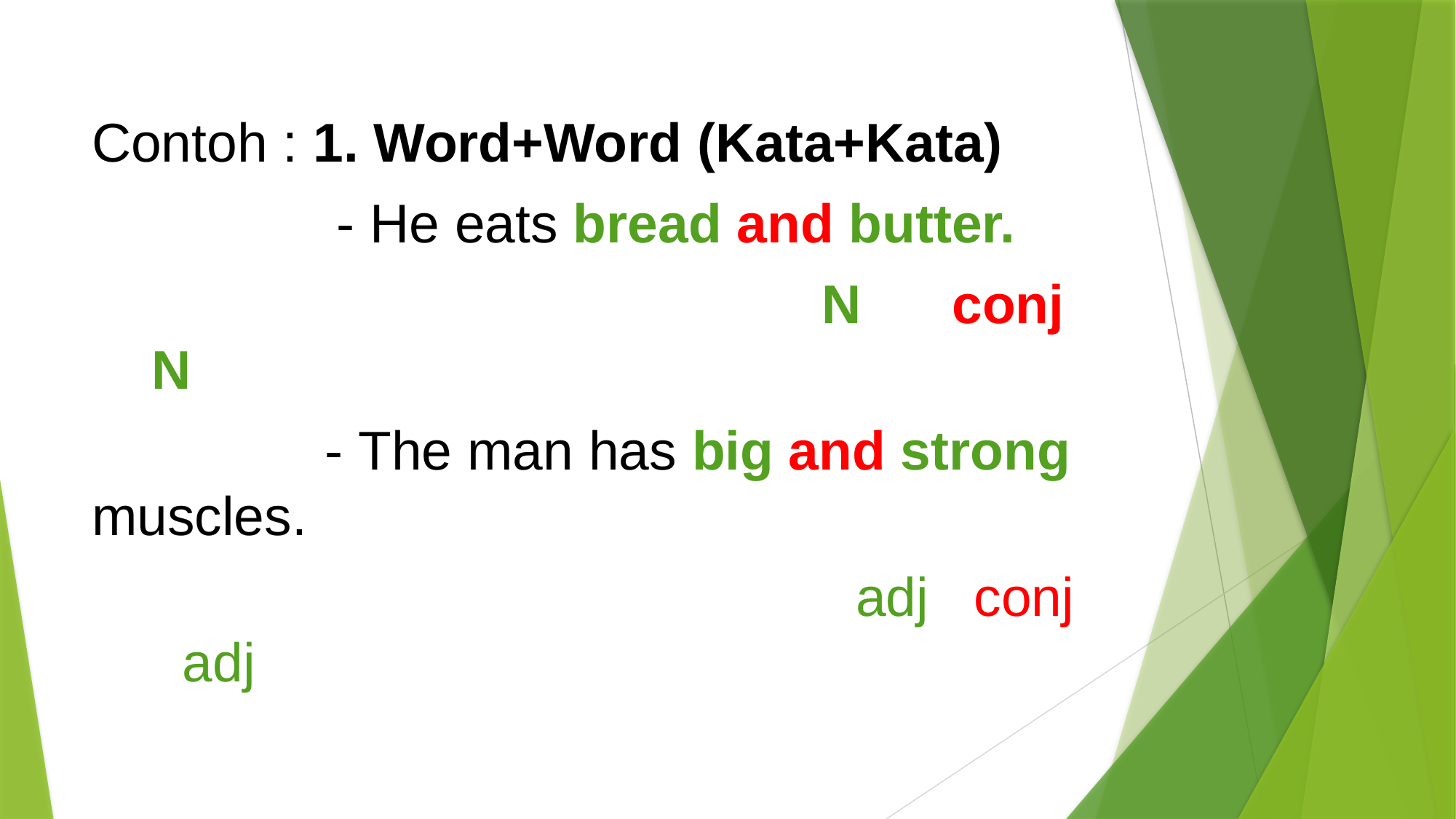

Contoh : 1. Word+Word (Kata+Kata)
	         - He eats bread and butter.
						     N      conj       N
		 - The man has big and strong muscles.
							adj   conj        adj